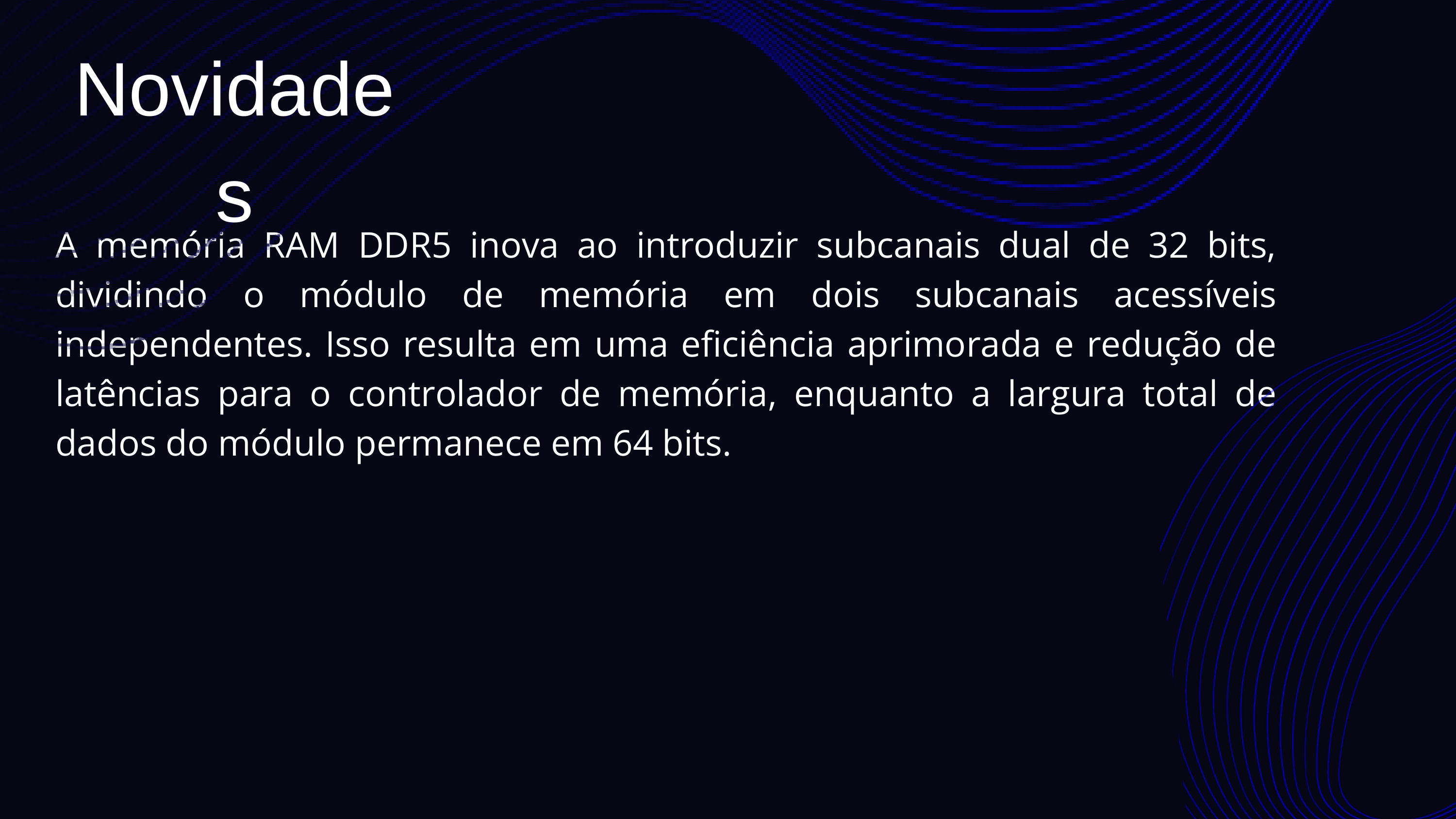

Novidades

A memória RAM DDR5 inova ao introduzir subcanais dual de 32 bits, dividindo o módulo de memória em dois subcanais acessíveis independentes. Isso resulta em uma eficiência aprimorada e redução de latências para o controlador de memória, enquanto a largura total de dados do módulo permanece em 64 bits.